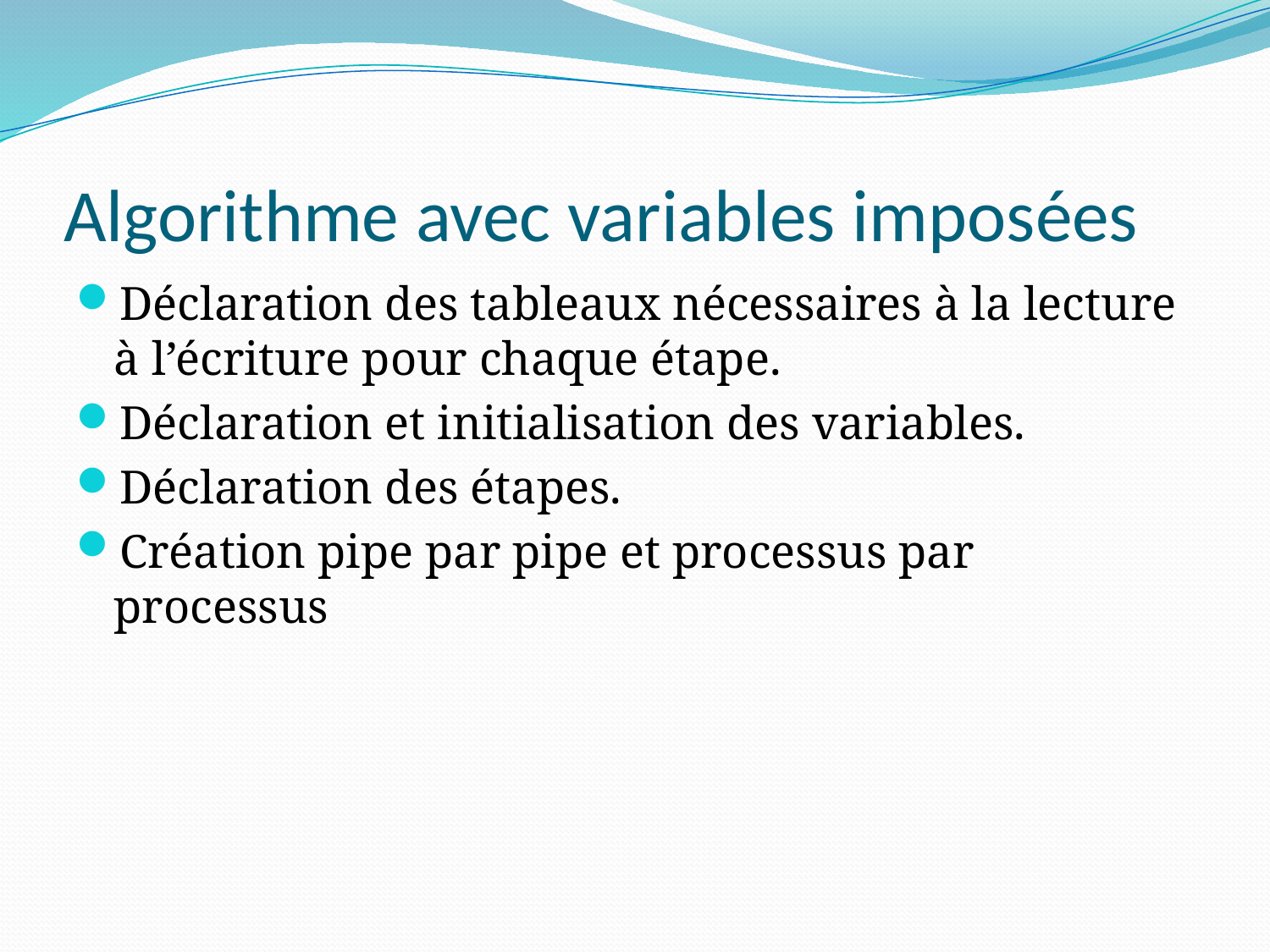

# Algorithme avec variables imposées
Déclaration des tableaux nécessaires à la lecture à l’écriture pour chaque étape.
Déclaration et initialisation des variables.
Déclaration des étapes.
Création pipe par pipe et processus par processus